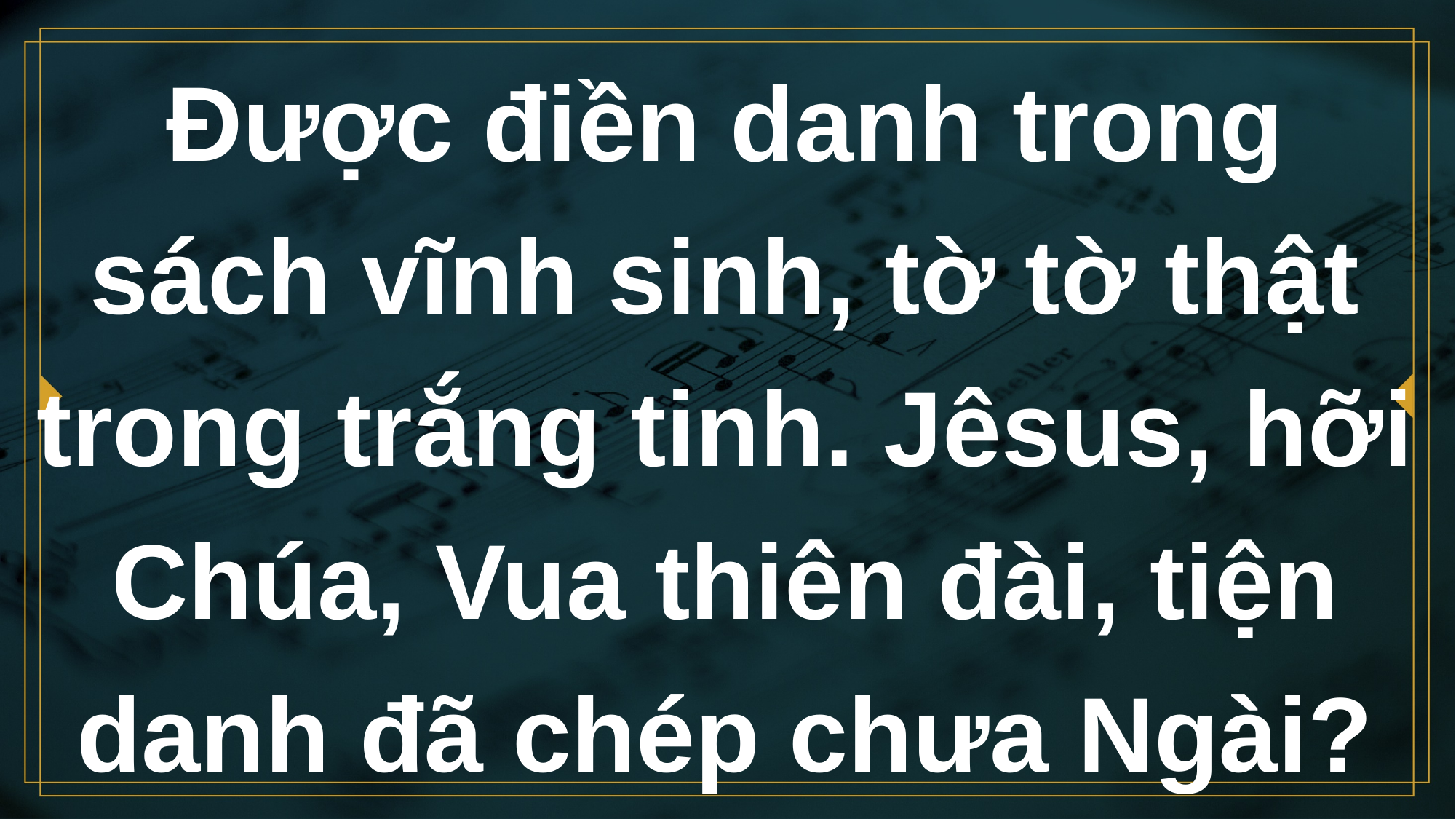

# Được điền danh trong sách vĩnh sinh, tờ tờ thật trong trắng tinh. Jêsus, hỡi Chúa, Vua thiên đài, tiện danh đã chép chưa Ngài?